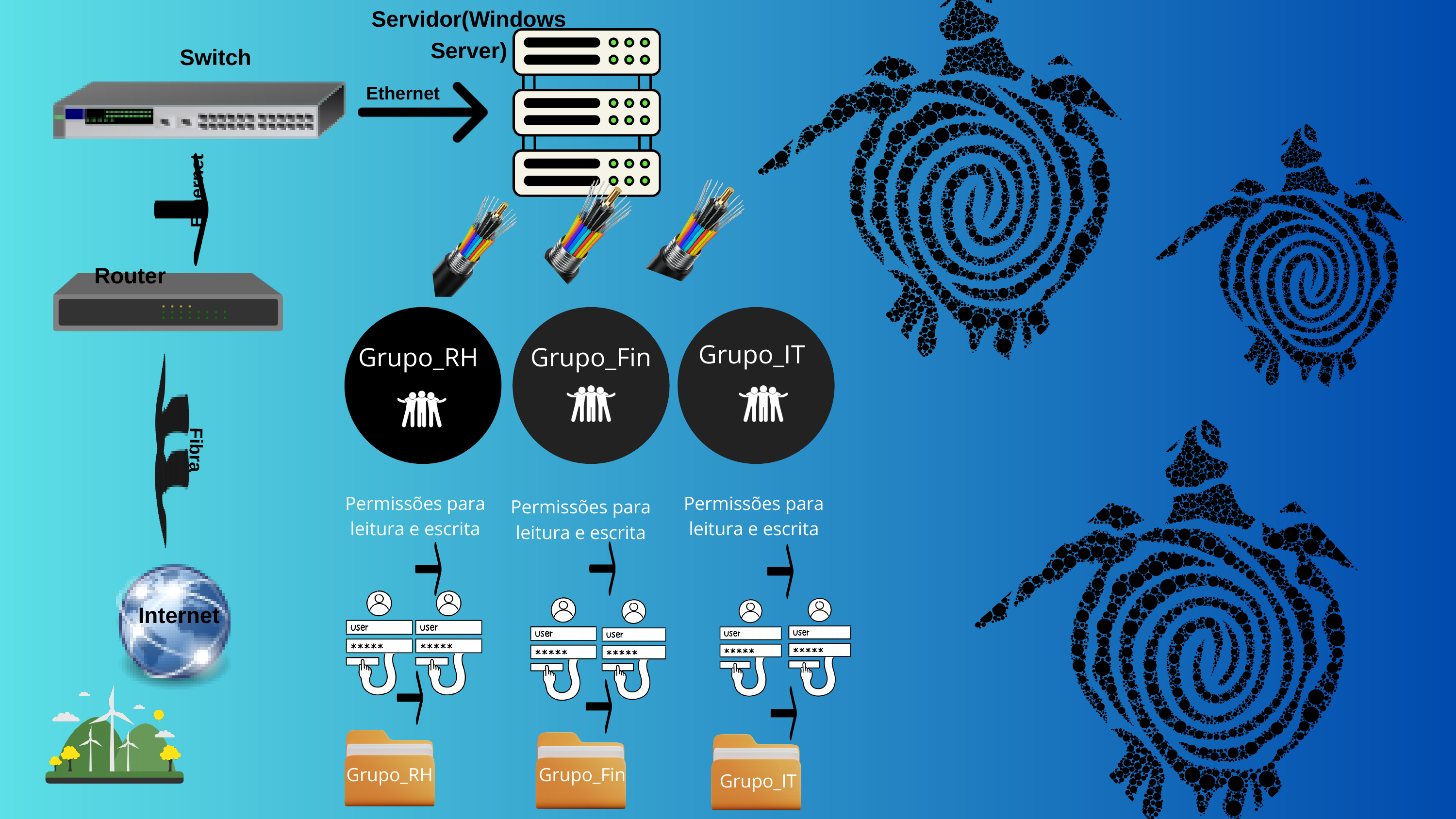

Servidor(Windows Server)

Switch
Ethernet

Ethernet

Router

Grupo_IT
Grupo_RH
Grupo_Fin

Fibra

Permissões para leitura e escrita
Permissões para leitura e escrita
Permissões para leitura e escrita

Internet

Grupo_RH
Grupo_Fin
Grupo_IT